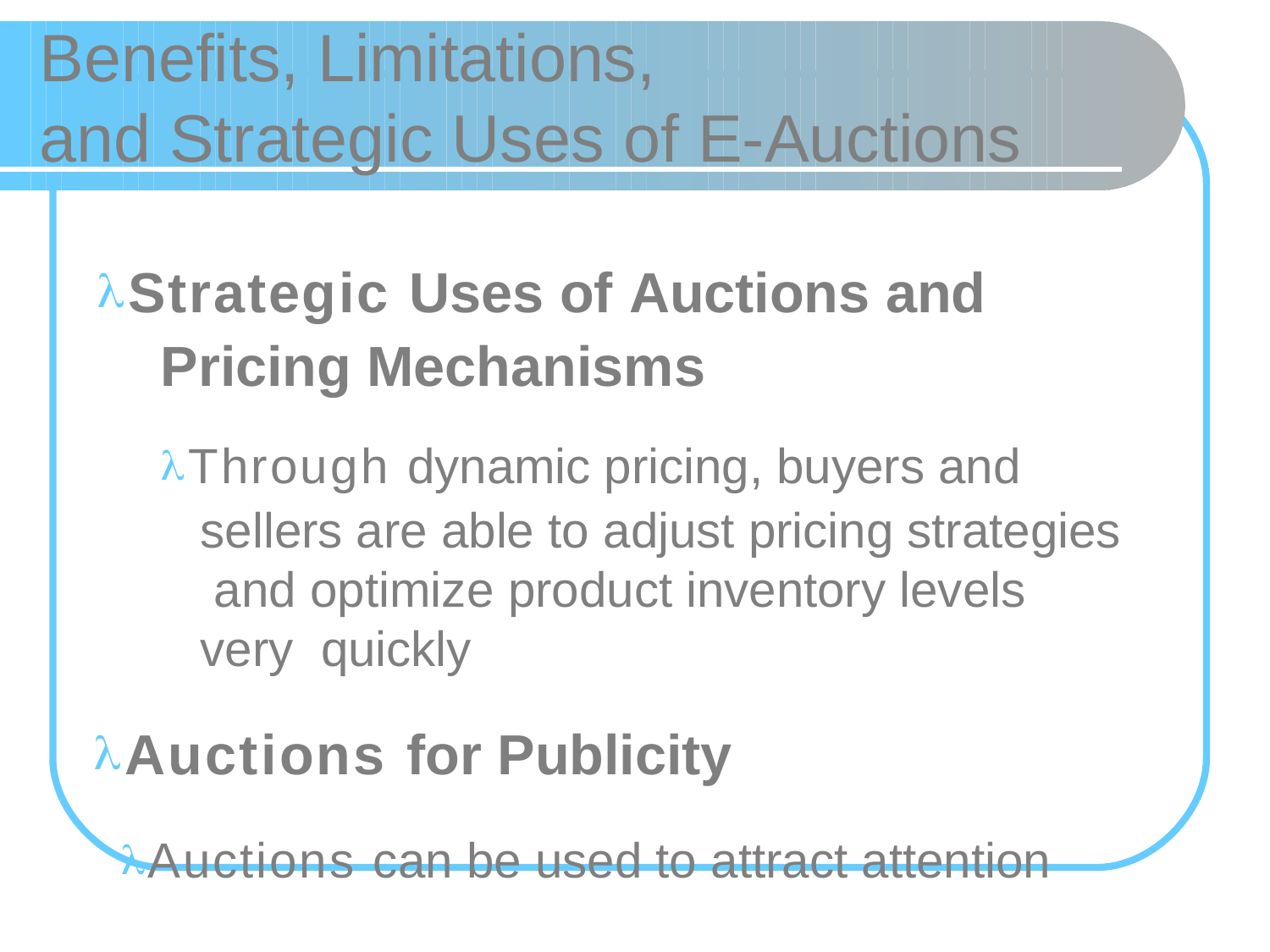

# Benefits, Limitations,
and Strategic Uses of E-Auctions
λStrategic Uses of Auctions and  Pricing Mechanisms
λThrough dynamic pricing, buyers and  sellers are able to adjust pricing strategies  and optimize product inventory levels very  quickly
λAuctions for Publicity
λAuctions can be used to attract attention